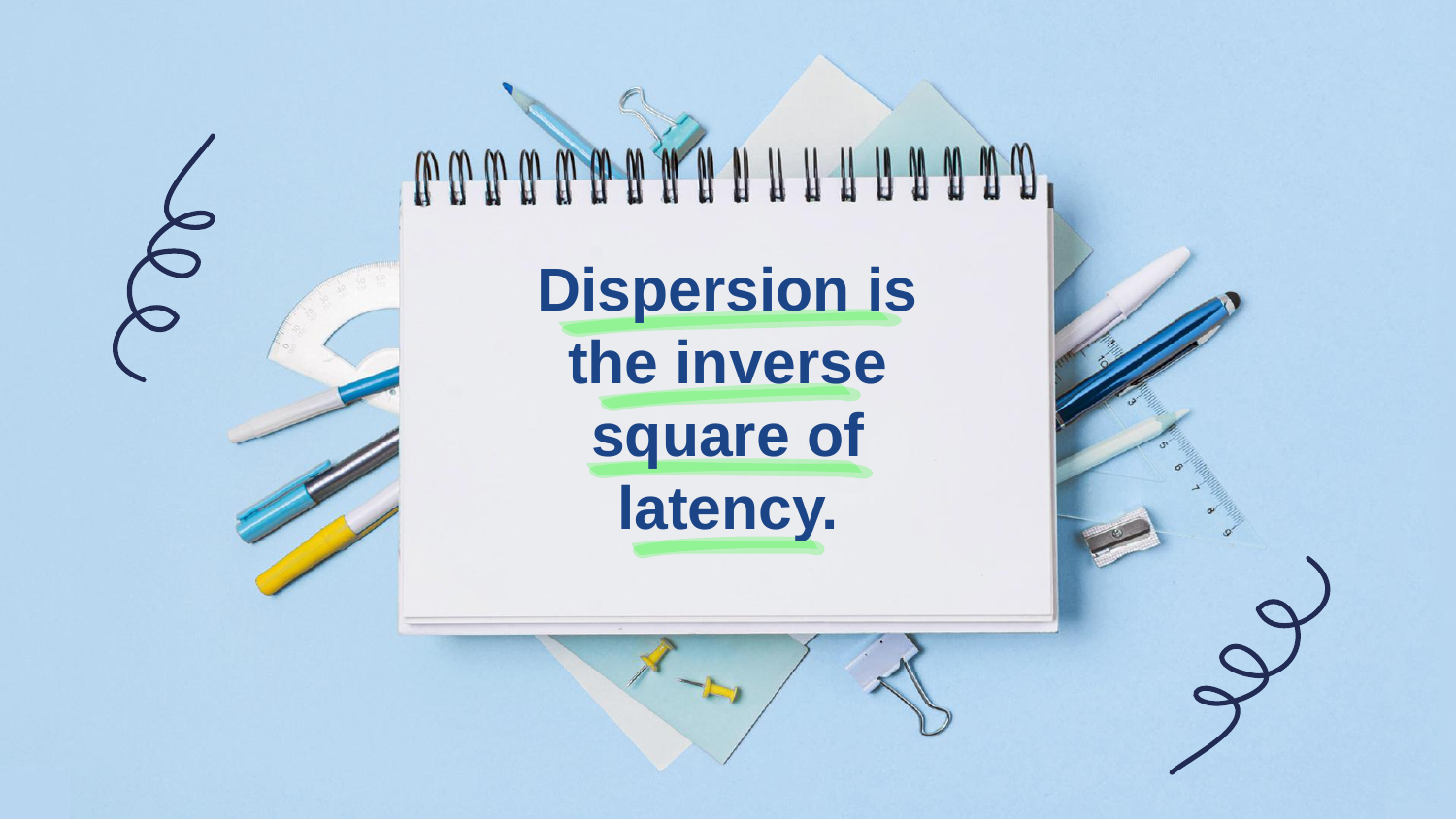

# Dispersion is the inverse square of latency.